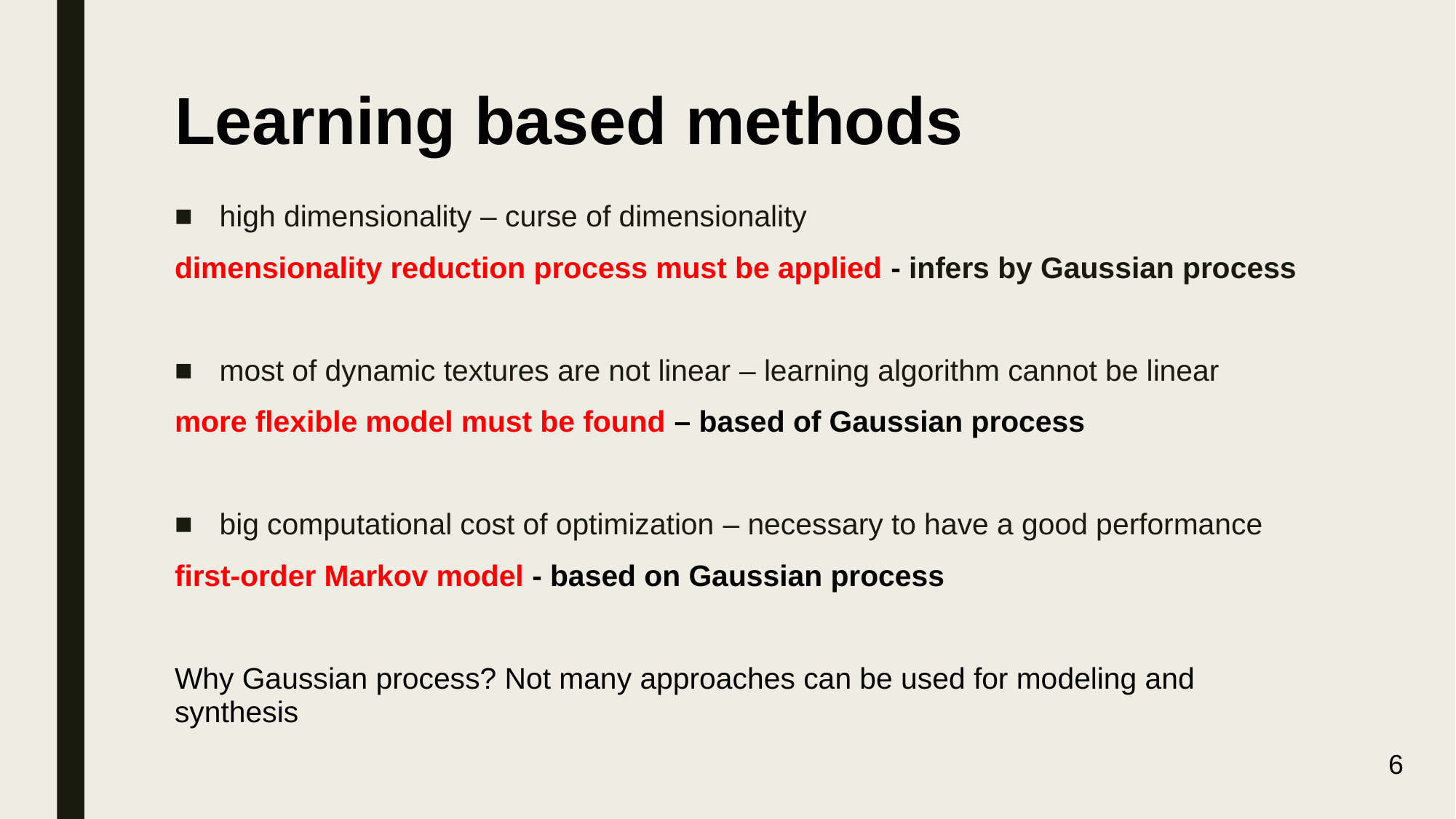

# Learning based methods
high dimensionality – curse of dimensionality
dimensionality reduction process must be applied - infers by Gaussian process

most of dynamic textures are not linear – learning algorithm cannot be linear
more flexible model must be found – based of Gaussian process

big computational cost of optimization – necessary to have a good performance
first-order Markov model - based on Gaussian process

Why Gaussian process? Not many approaches can be used for modeling and synthesis
6